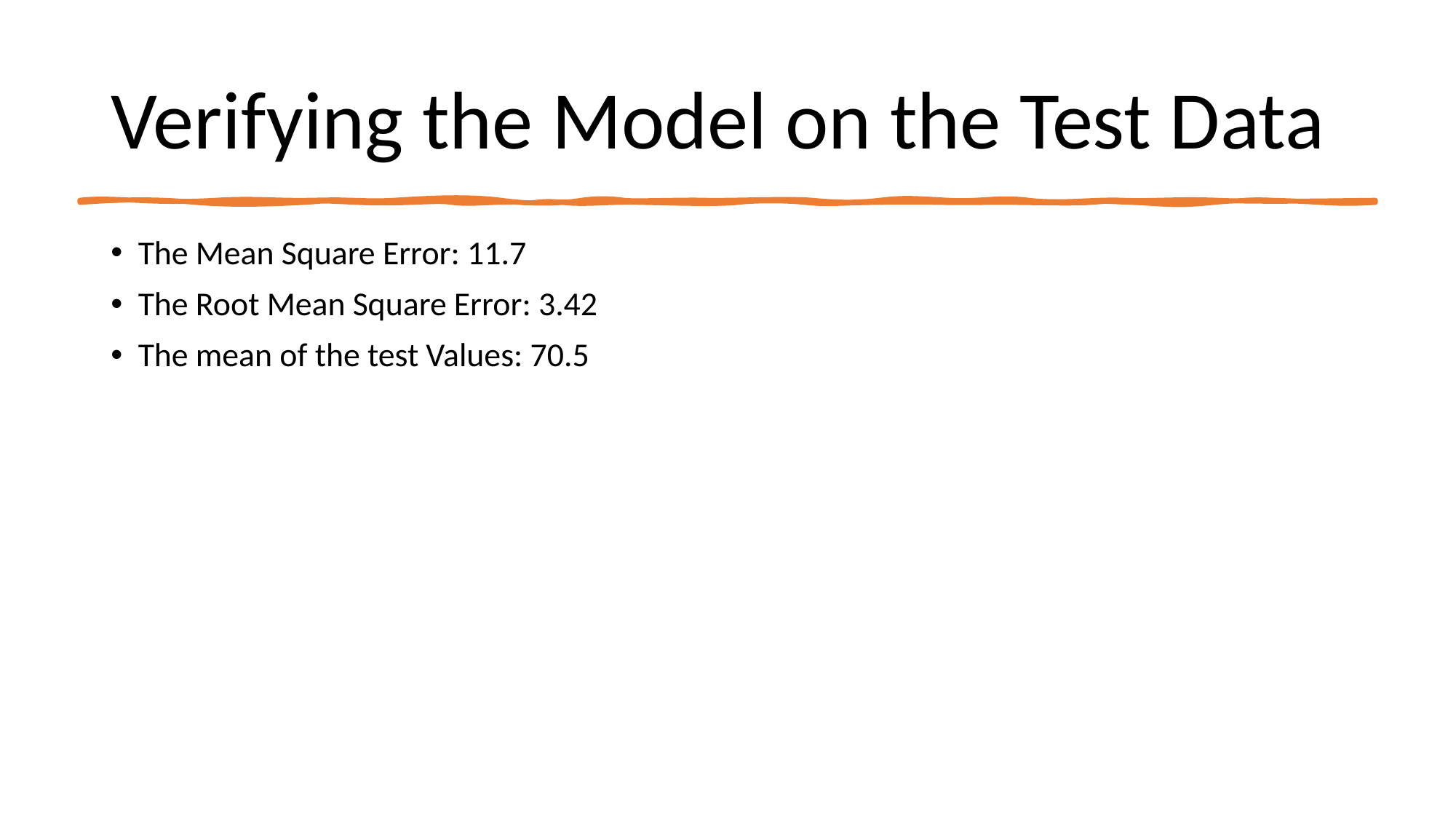

# Verifying the Model on the Test Data

The Mean Square Error: 11.7
The Root Mean Square Error: 3.42
The mean of the test Values: 70.5